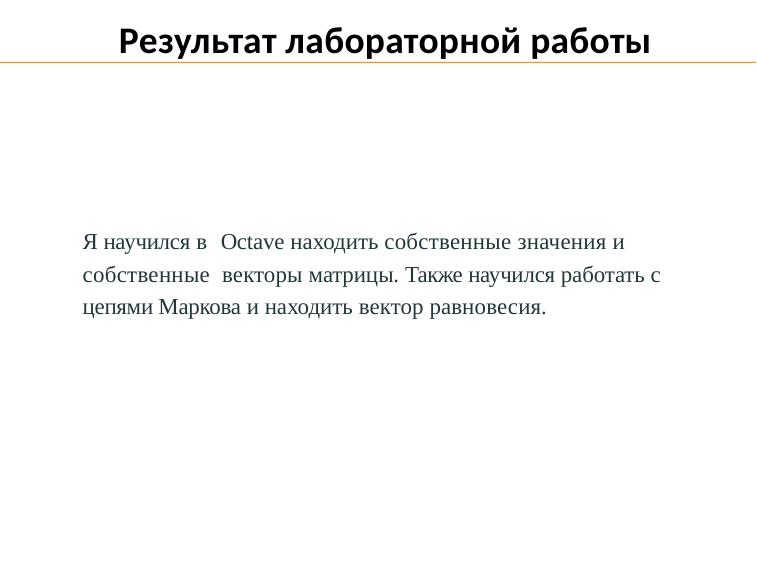

# Результат лабораторной работы

Я научился в  Octave находить собственные значения и собственные  векторы матрицы. Также научился работать с цепями Маркова и находить вектор равновесия.